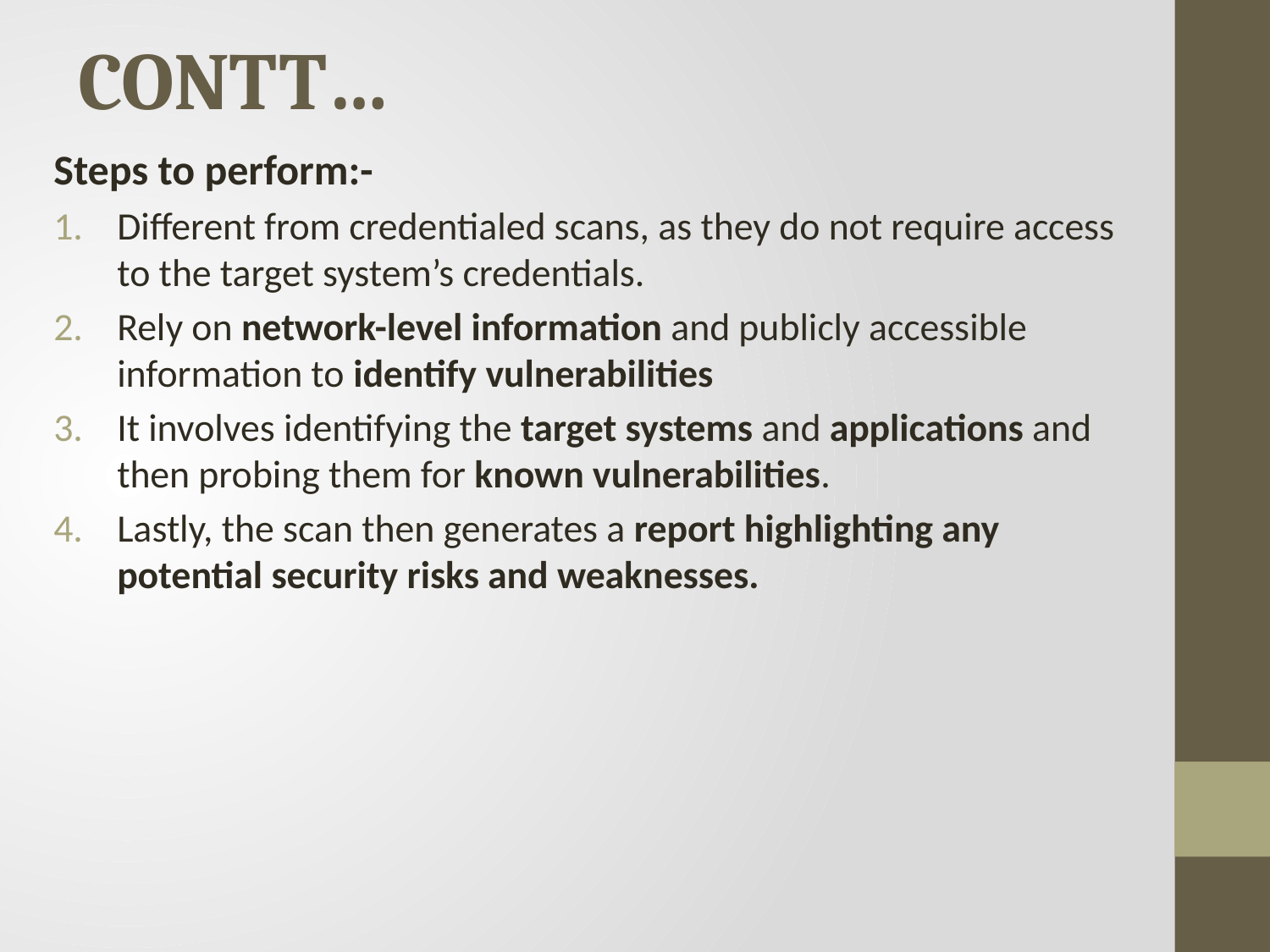

# CONTT…
Steps to perform:-
Different from credentialed scans, as they do not require access to the target system’s credentials.
Rely on network-level information and publicly accessible information to identify vulnerabilities
It involves identifying the target systems and applications and then probing them for known vulnerabilities.
Lastly, the scan then generates a report highlighting any potential security risks and weaknesses.